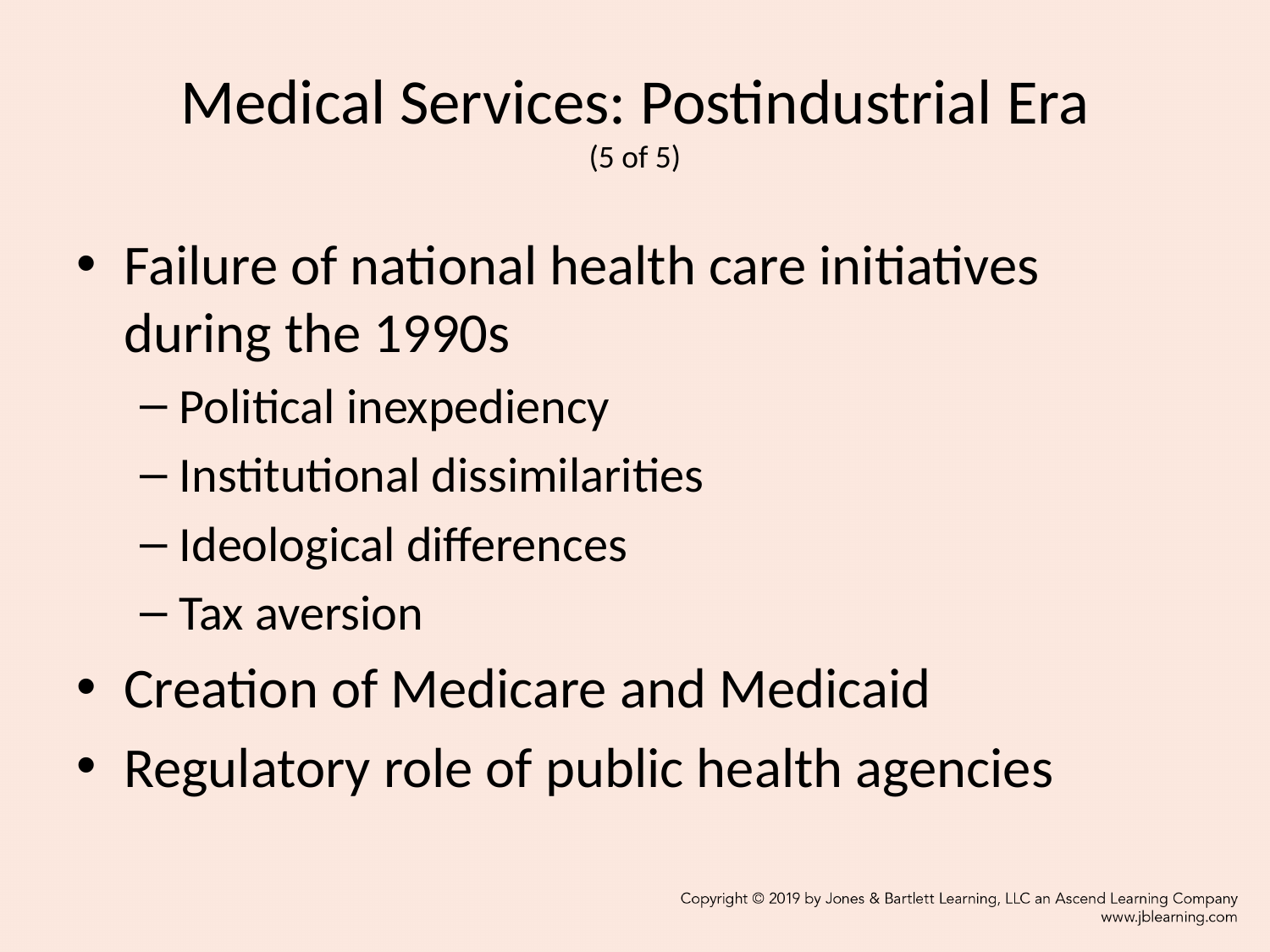

# Medical Services: Postindustrial Era (5 of 5)
Failure of national health care initiatives during the 1990s
Political inexpediency
Institutional dissimilarities
Ideological differences
Tax aversion
Creation of Medicare and Medicaid
Regulatory role of public health agencies